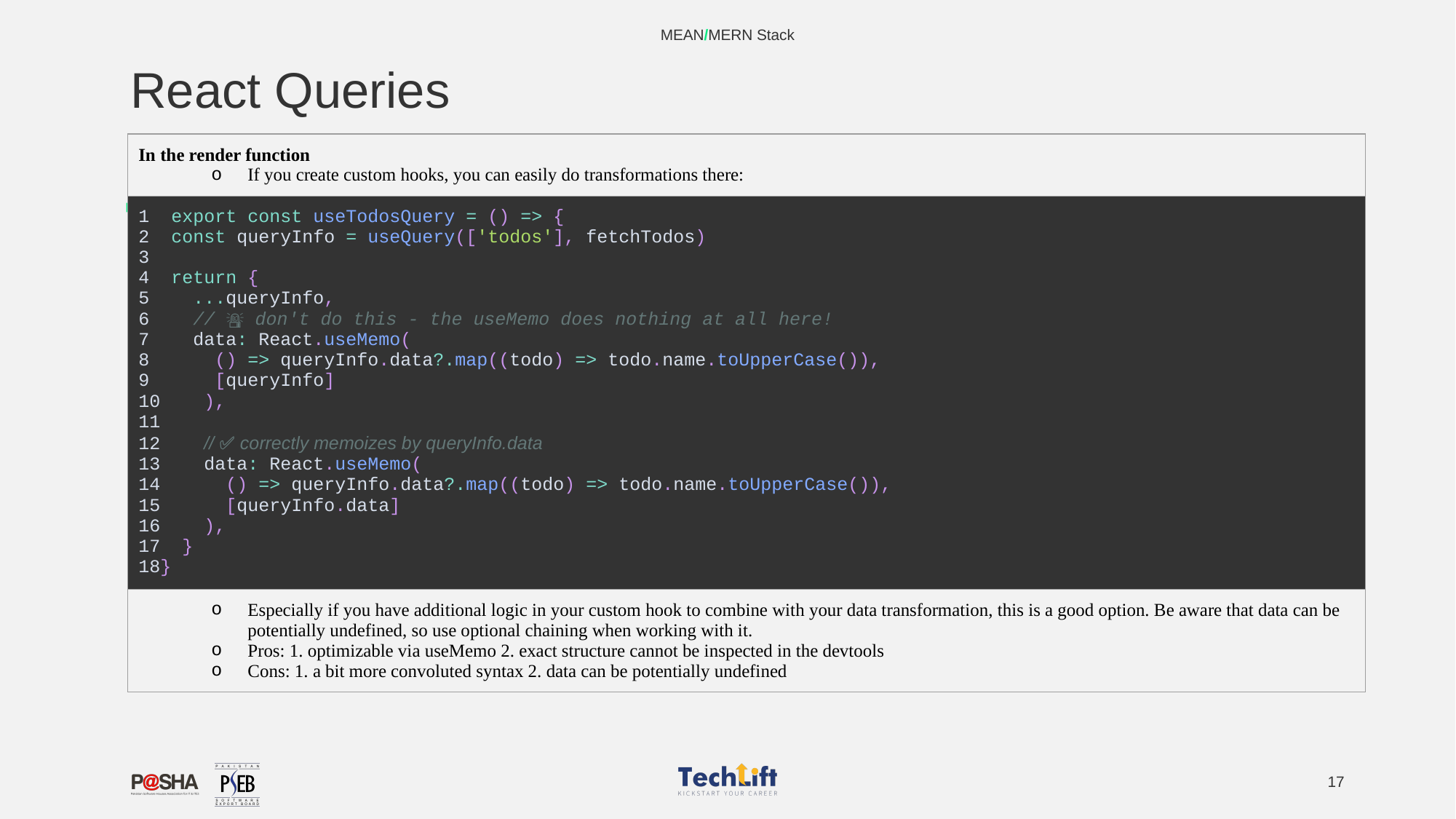

MEAN/MERN Stack
# React Queries
| In the render function If you create custom hooks, you can easily do transformations there: |
| --- |
| 1 export const useTodosQuery = () => { 2 const queryInfo = useQuery(['todos'], fetchTodos) 3 4 return { 5 ...queryInfo, 6 // 🚨 don't do this - the useMemo does nothing at all here! 7 data: React.useMemo( 8 () => queryInfo.data?.map((todo) => todo.name.toUpperCase()), 9 [queryInfo] 10 ), 11 12 // ✅ correctly memoizes by queryInfo.data 13 data: React.useMemo( 14 () => queryInfo.data?.map((todo) => todo.name.toUpperCase()), 15 [queryInfo.data] 16 ), 17 } 18} |
| Especially if you have additional logic in your custom hook to combine with your data transformation, this is a good option. Be aware that data can be potentially undefined, so use optional chaining when working with it. Pros: 1. optimizable via useMemo 2. exact structure cannot be inspected in the devtools Cons: 1. a bit more convoluted syntax 2. data can be potentially undefined |
17